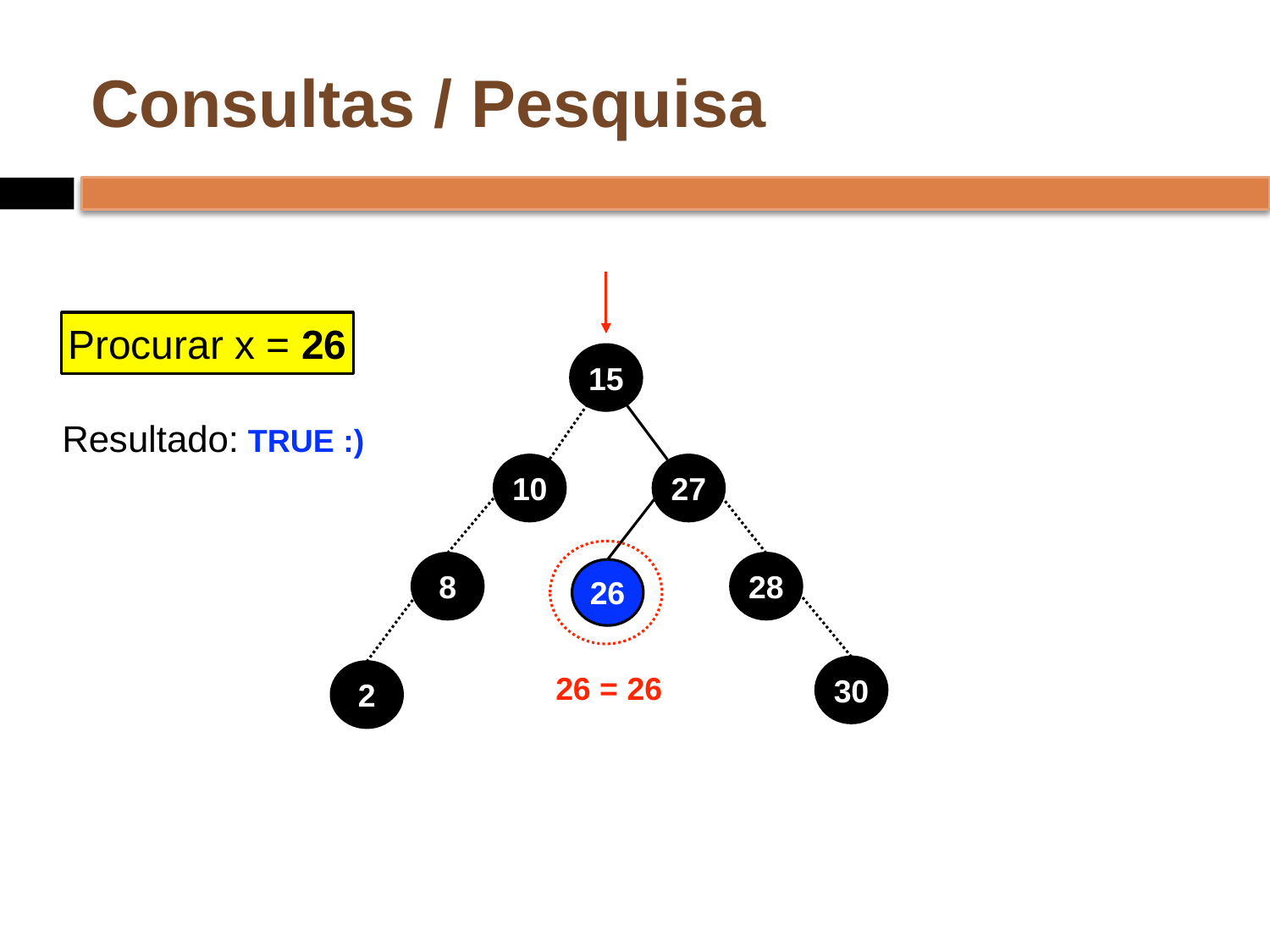

# Consultas / Pesquisa

Procurar x = 26
15

Resultado: TRUE :)
10
27

8
28
26
30
2
26 = 26
118